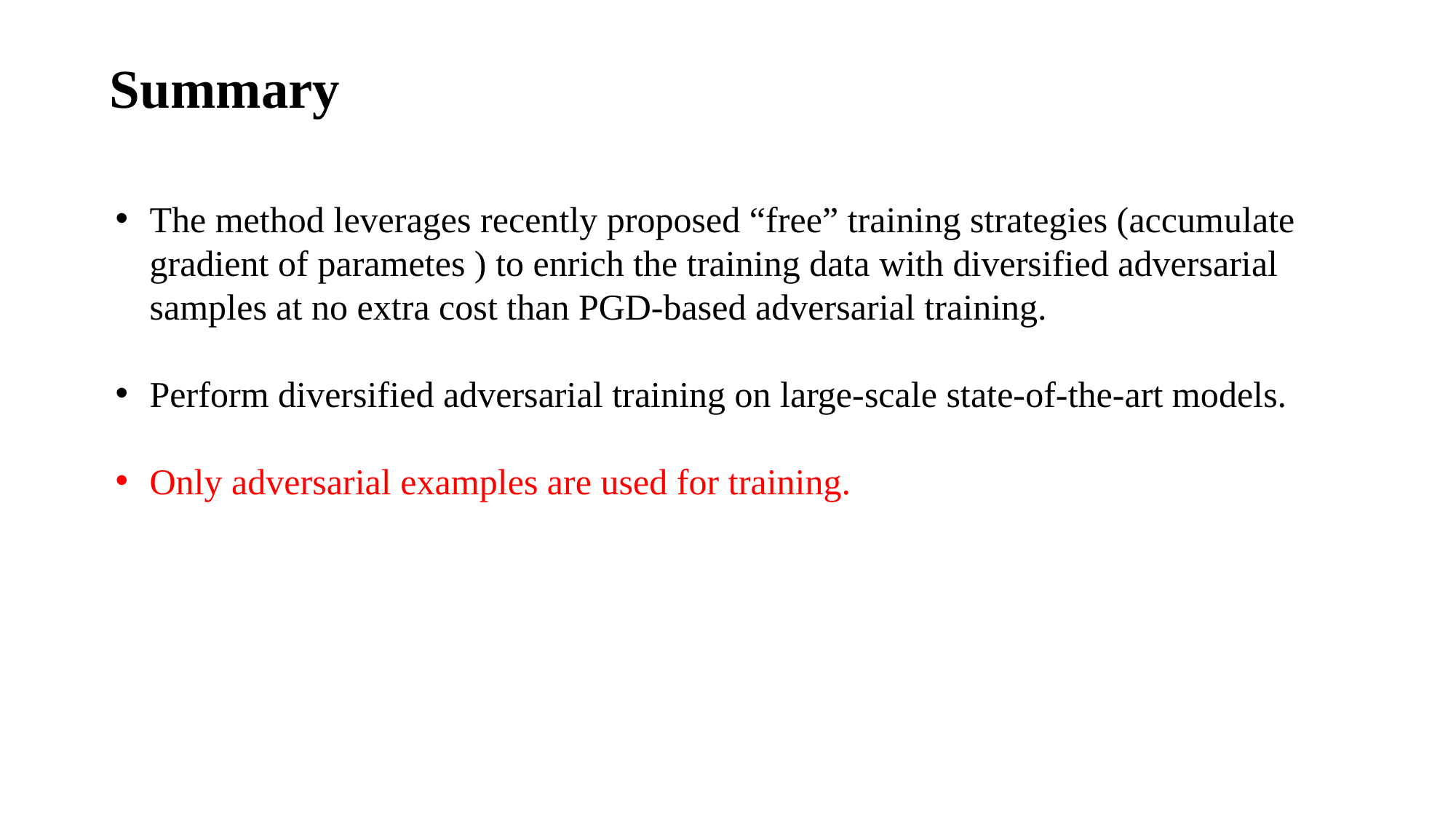

Summary
The method leverages recently proposed “free” training strategies (accumulate gradient of parametes ) to enrich the training data with diversified adversarial samples at no extra cost than PGD-based adversarial training.

Perform diversified adversarial training on large-scale state-of-the-art models.

Only adversarial examples are used for training.